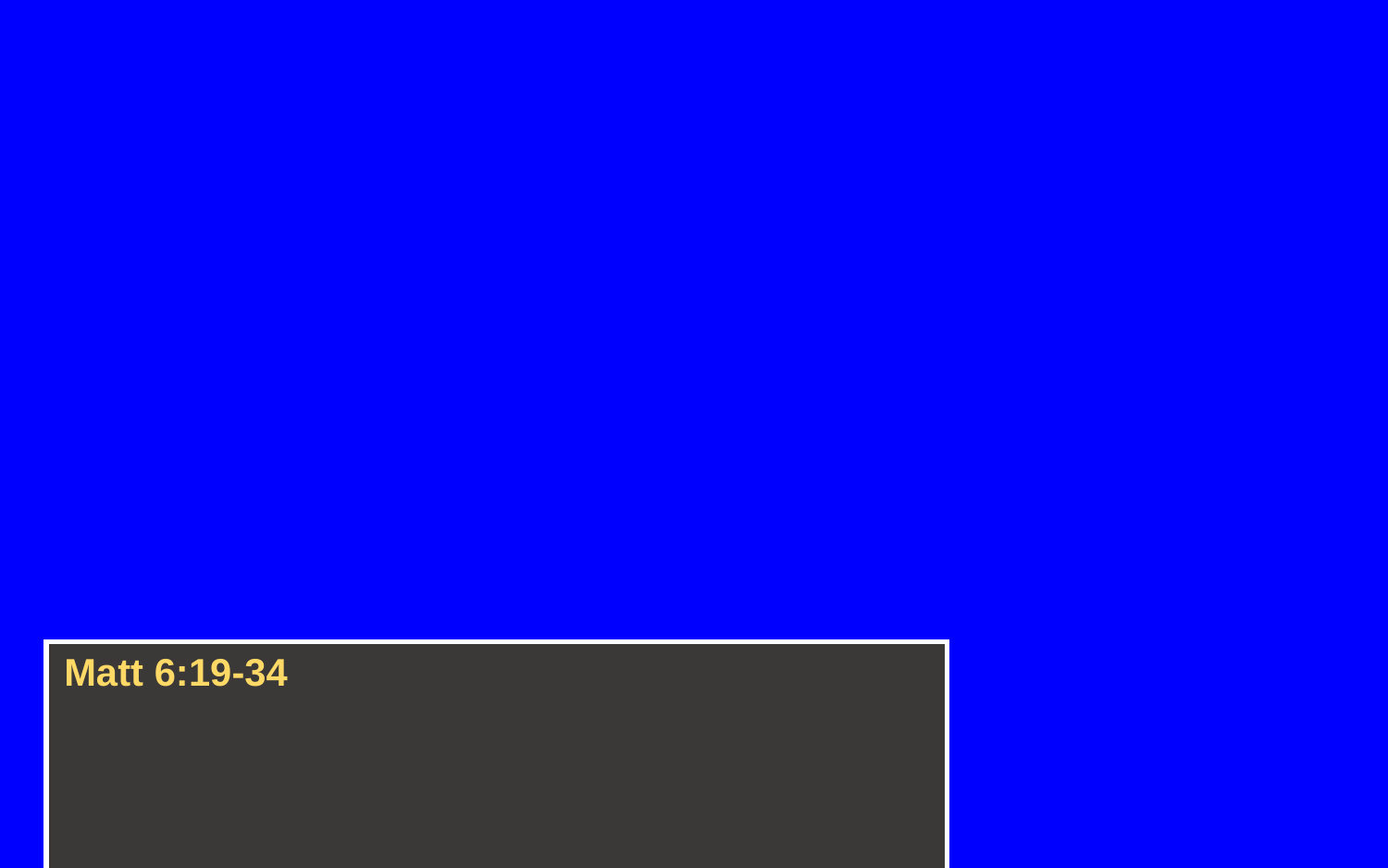

Matt 6:19-34
20 But lay up for yourselves treasures in heaven, where neither moth nor rust doth corrupt, and where thieves do not ..